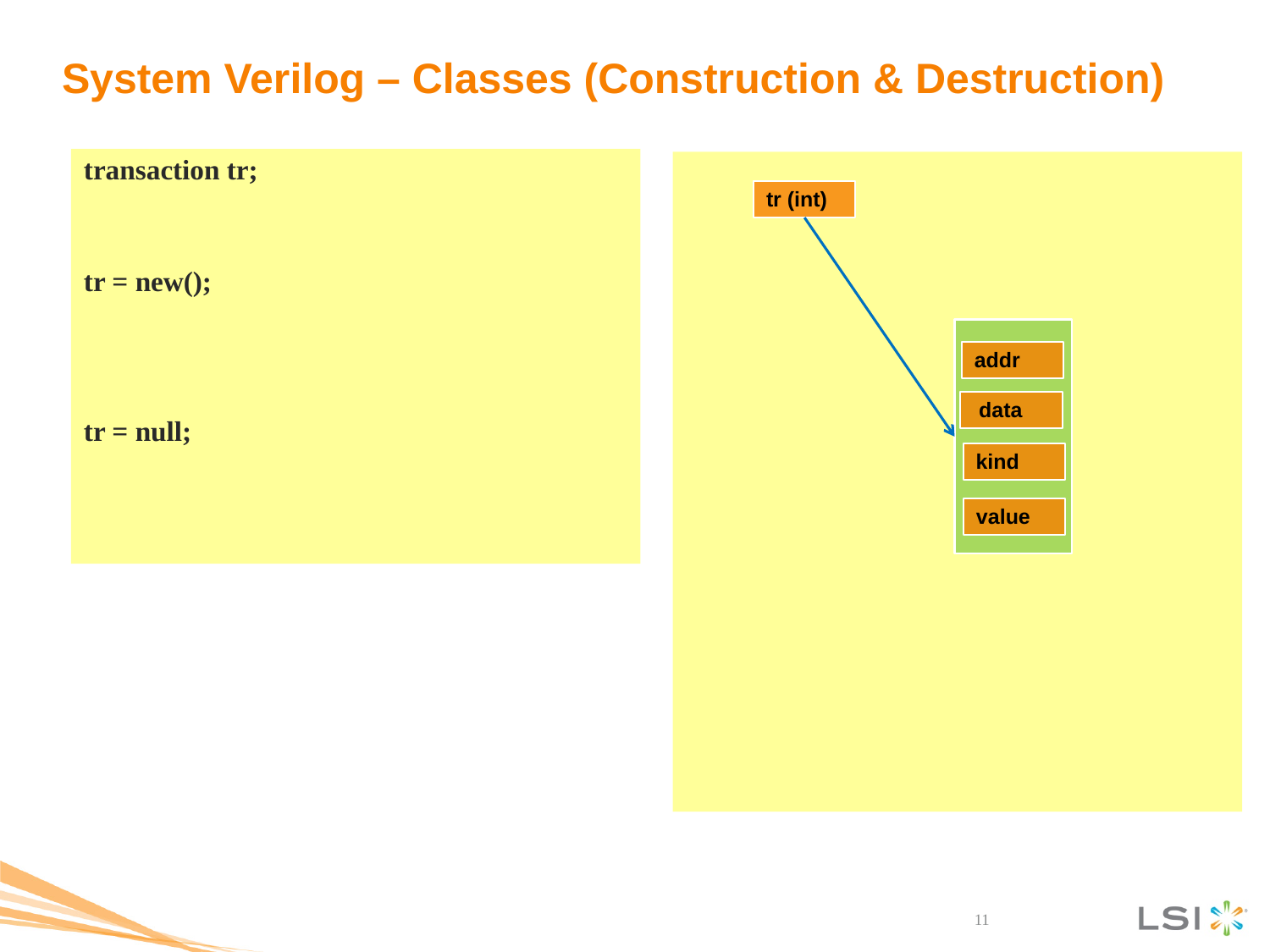

# System Verilog – Classes (Construction & Destruction)
transaction tr;

tr = new();

tr = null;

tr (int)

addr
 data
kind
value